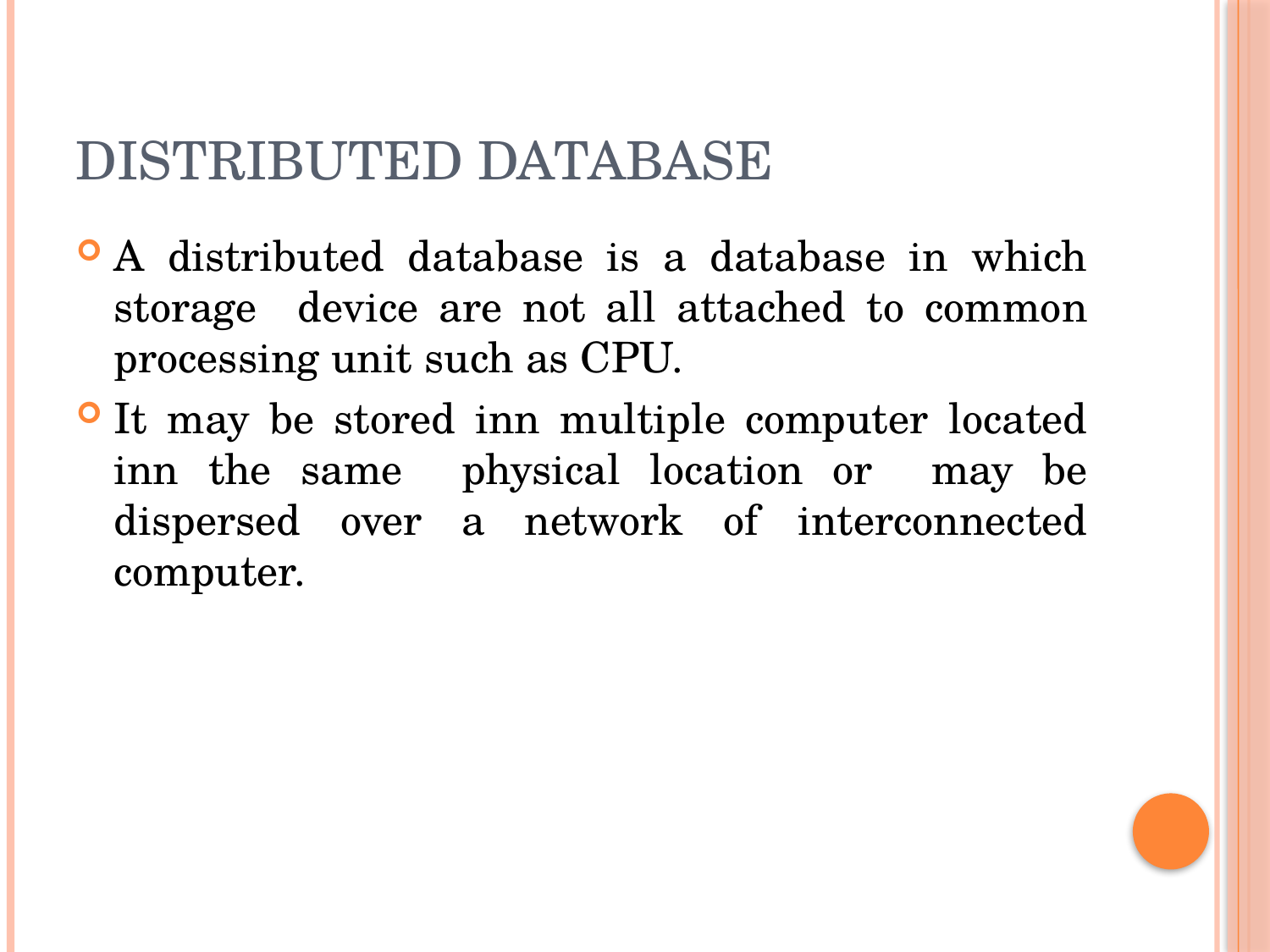

# Distributed database
A distributed database is a database in which storage  device are not all attached to common processing unit such as CPU.
It may be stored inn multiple computer located inn the same  physical location or  may be dispersed over a network of interconnected computer.